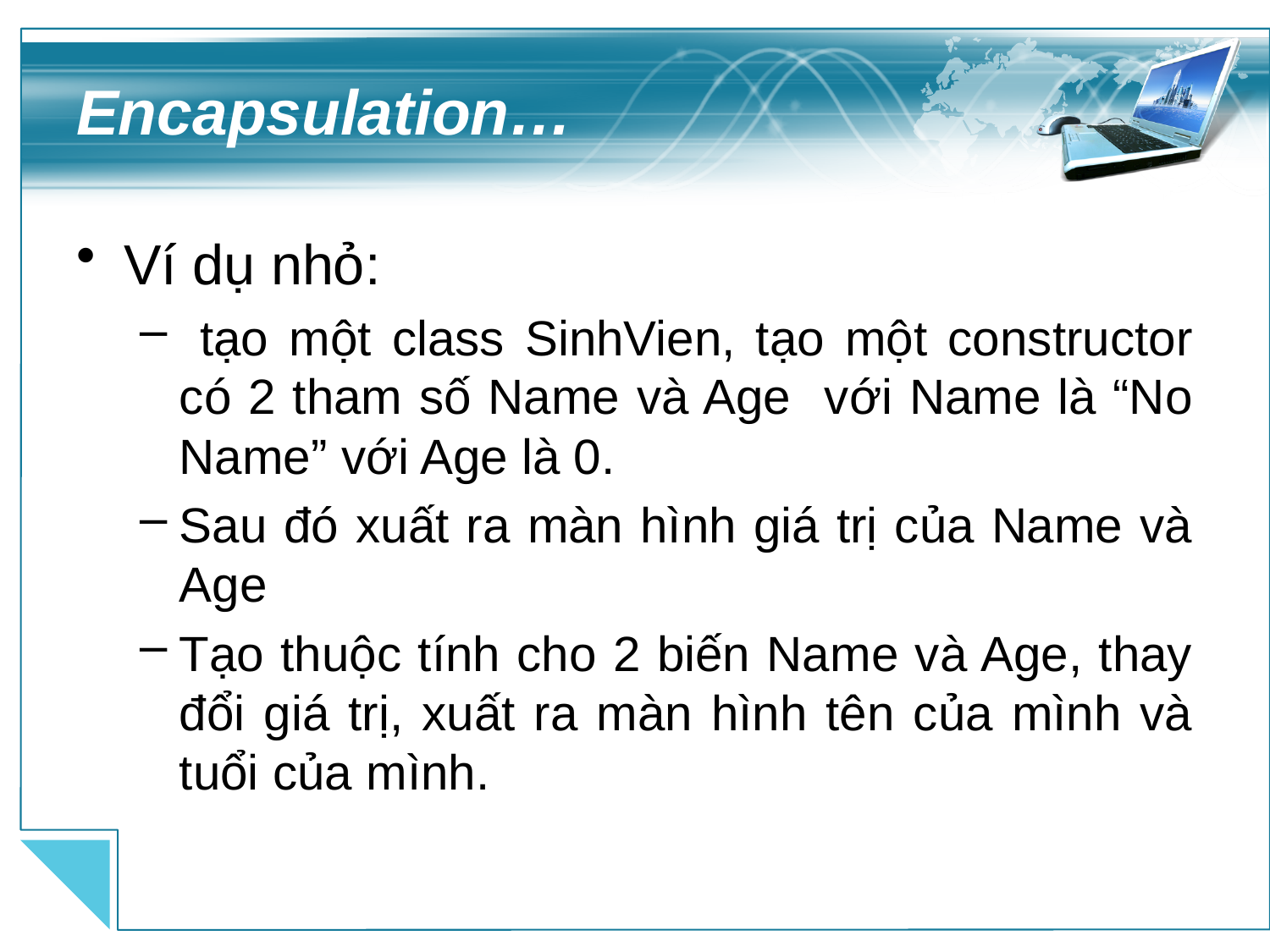

# Encapsulation…
Ví dụ nhỏ:
 tạo một class SinhVien, tạo một constructor có 2 tham số Name và Age  với Name là “No Name” với Age là 0.
Sau đó xuất ra màn hình giá trị của Name và Age
Tạo thuộc tính cho 2 biến Name và Age, thay đổi giá trị, xuất ra màn hình tên của mình và tuổi của mình.